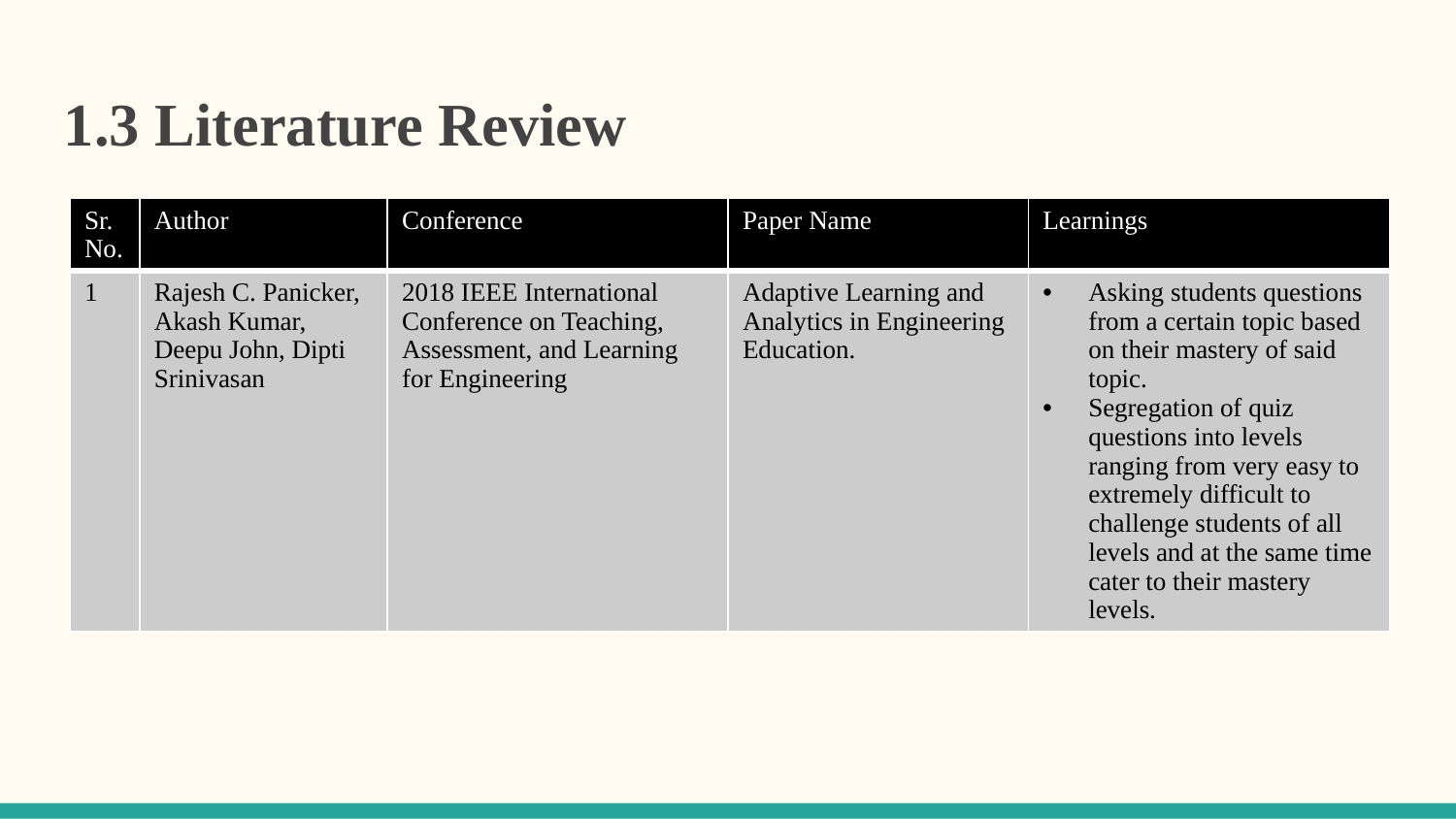

1.3 Literature Review

| Sr. No. | Author | Conference | Paper Name | Learnings |
| --- | --- | --- | --- | --- |
| 1 | Rajesh C. Panicker, Akash Kumar, Deepu John, Dipti Srinivasan | 2018 IEEE International Conference on Teaching, Assessment, and Learning for Engineering | Adaptive Learning and Analytics in Engineering Education. | Asking students questions from a certain topic based on their mastery of said topic. Segregation of quiz questions into levels ranging from very easy to extremely difficult to challenge students of all levels and at the same time cater to their mastery levels. |